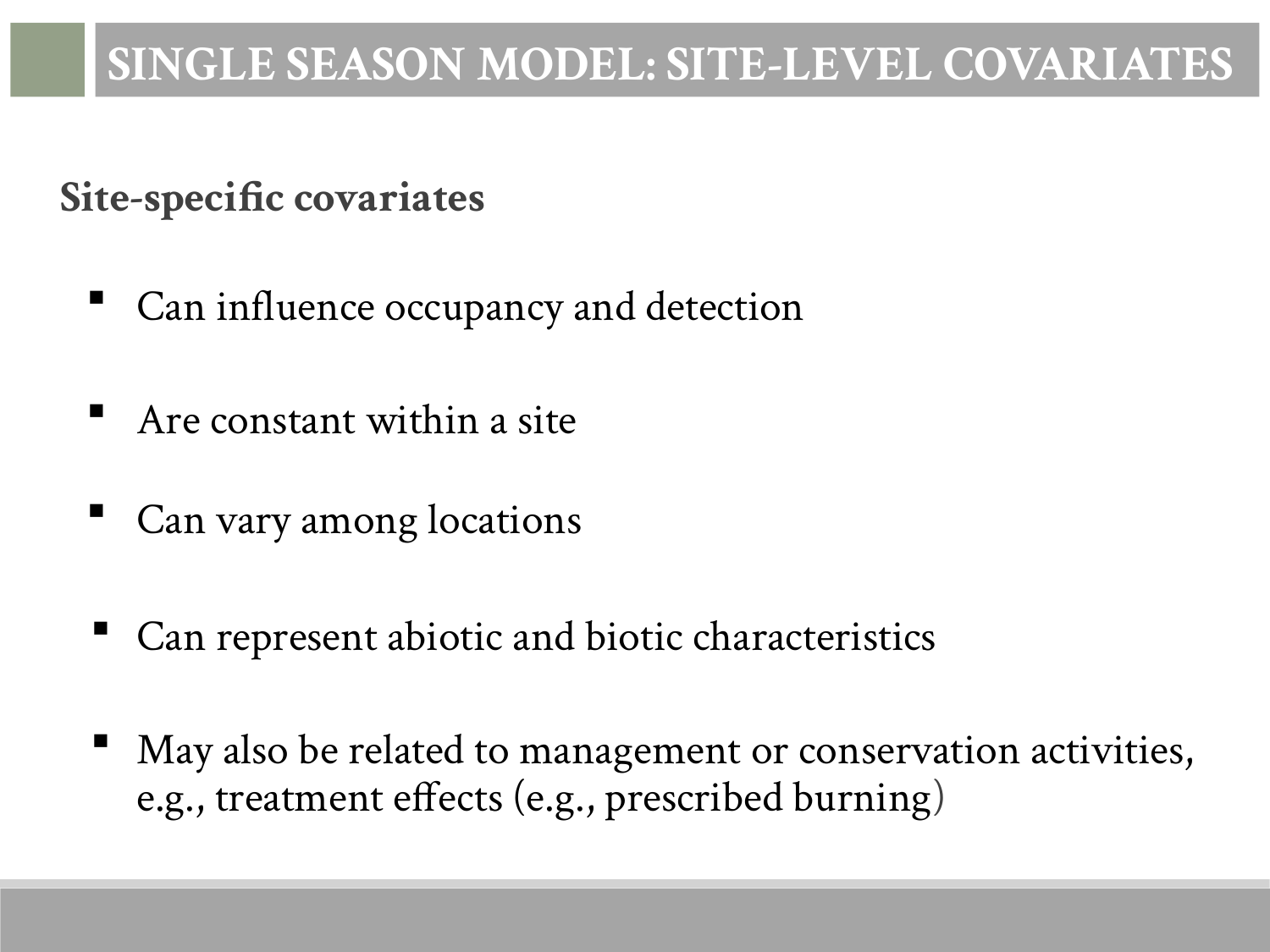

Single Season Model: Site-Level Covariates

Site-specific covariates

Can influence occupancy and detection

Are constant within a site

Can vary among locations

Can represent abiotic and biotic characteristics

May also be related to management or conservation activities, e.g., treatment effects (e.g., prescribed burning)